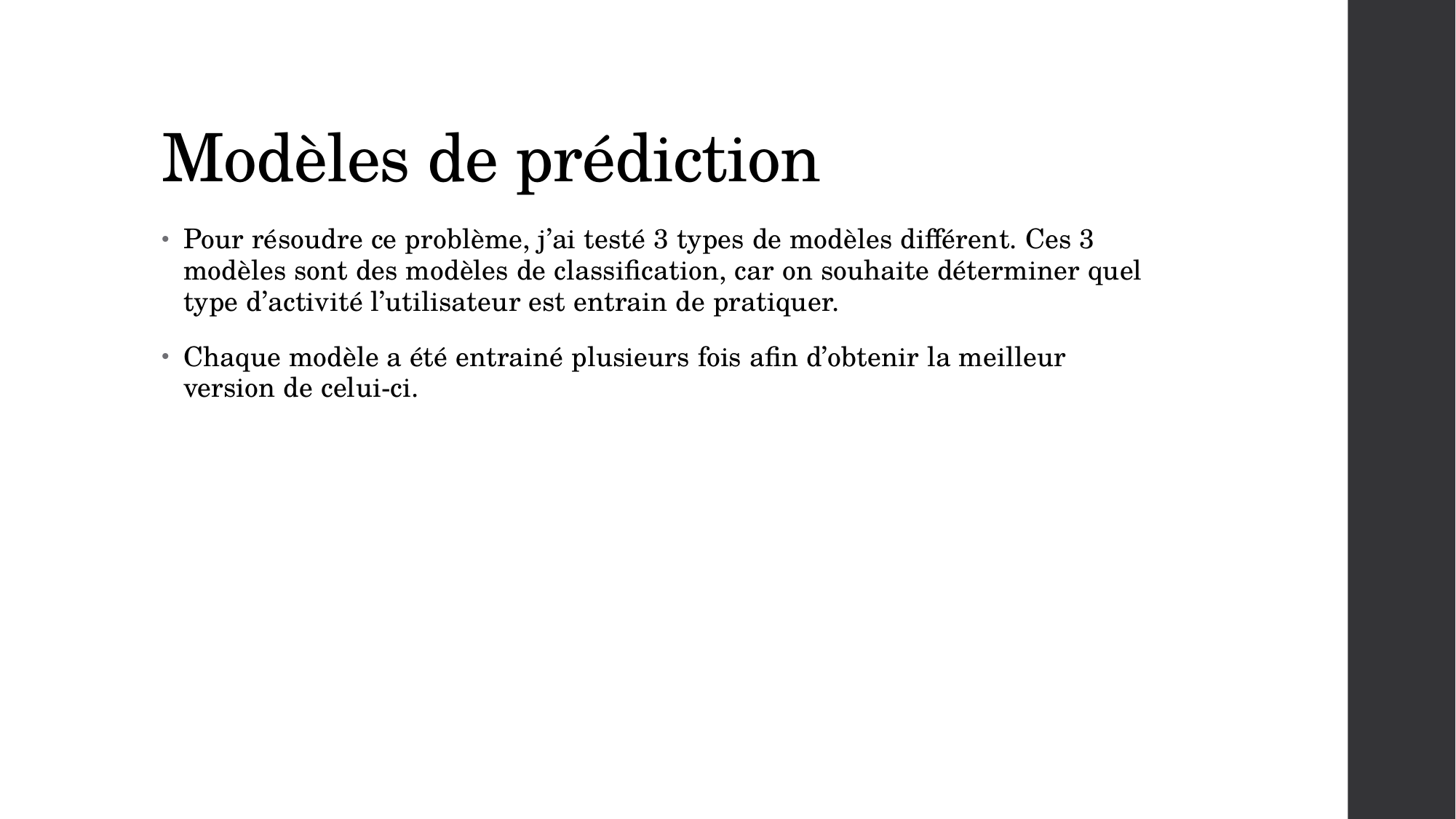

# Modèles de prédiction
Pour résoudre ce problème, j’ai testé 3 types de modèles différent. Ces 3 modèles sont des modèles de classification, car on souhaite déterminer quel type d’activité l’utilisateur est entrain de pratiquer.
Chaque modèle a été entrainé plusieurs fois afin d’obtenir la meilleur version de celui-ci.